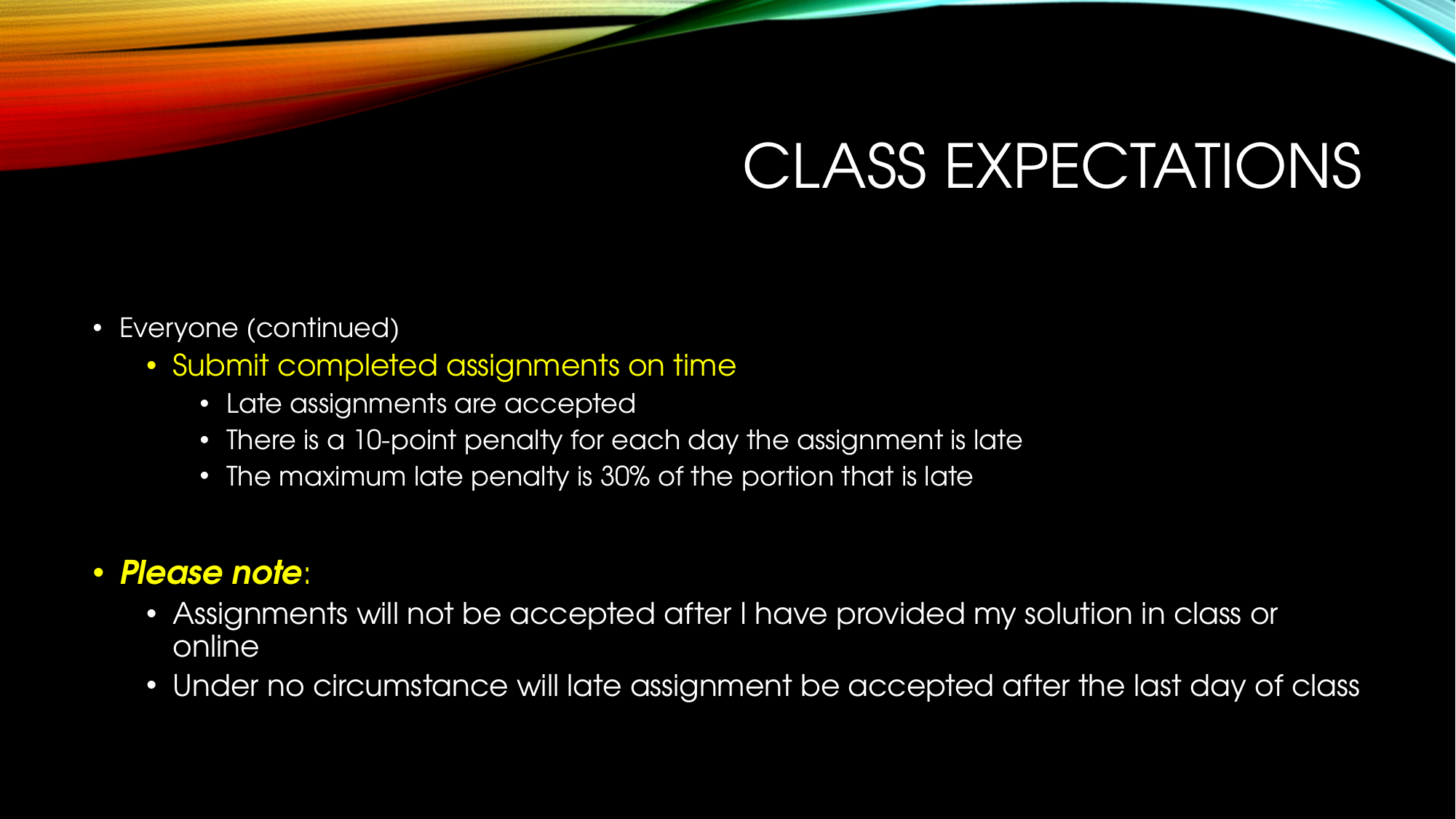

# Class expectations

Everyone (continued)
Submit completed assignments on time
Late assignments are accepted
There is a 10-point penalty for each day the assignment is late
The maximum late penalty is 30% of the portion that is late

Please note:
Assignments will not be accepted after I have provided my solution in class or online
Under no circumstance will late assignment be accepted after the last day of class